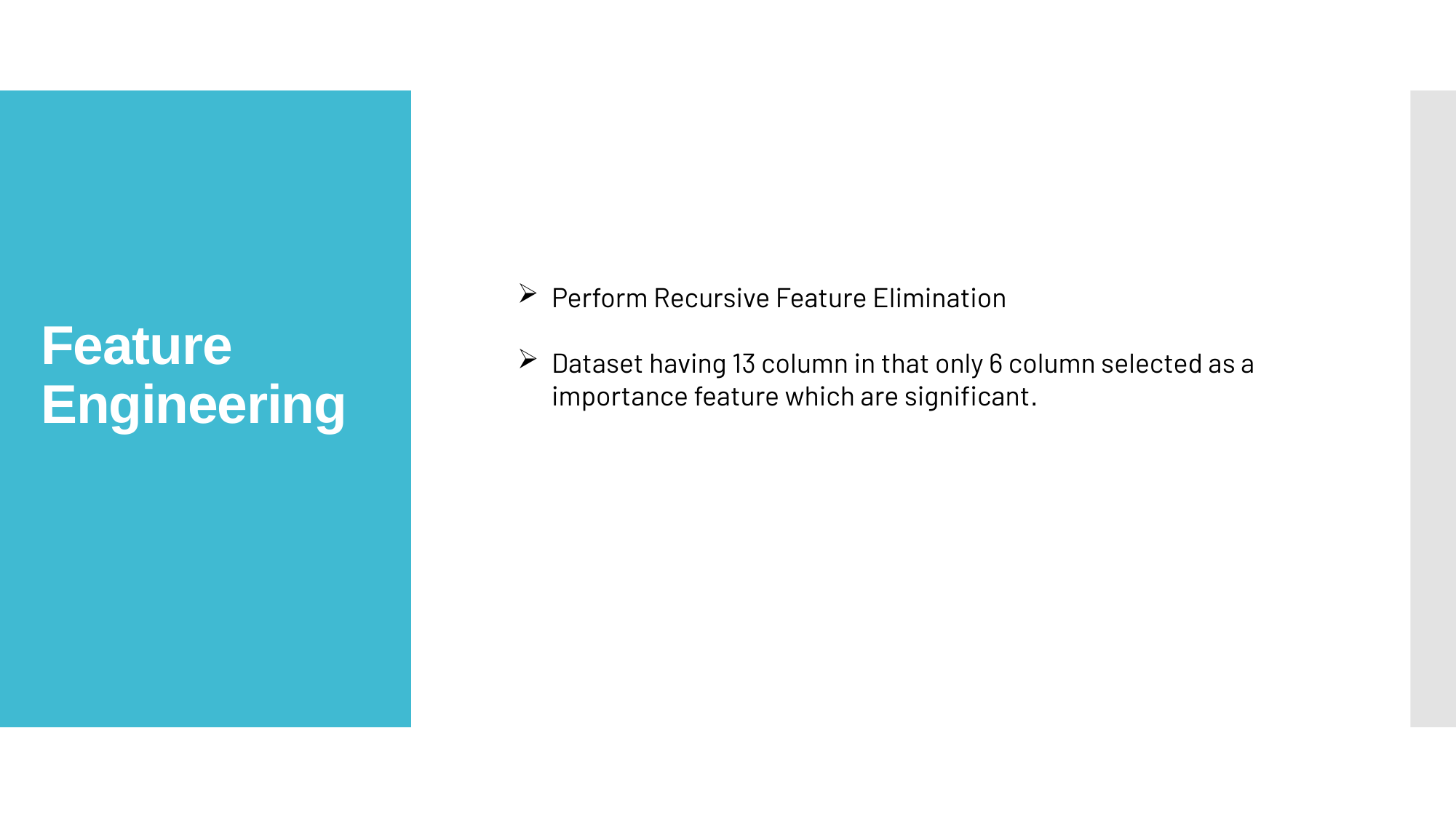

# Feature Engineering
Perform Recursive Feature Elimination

Dataset having 13 column in that only 6 column selected as a importance feature which are significant.